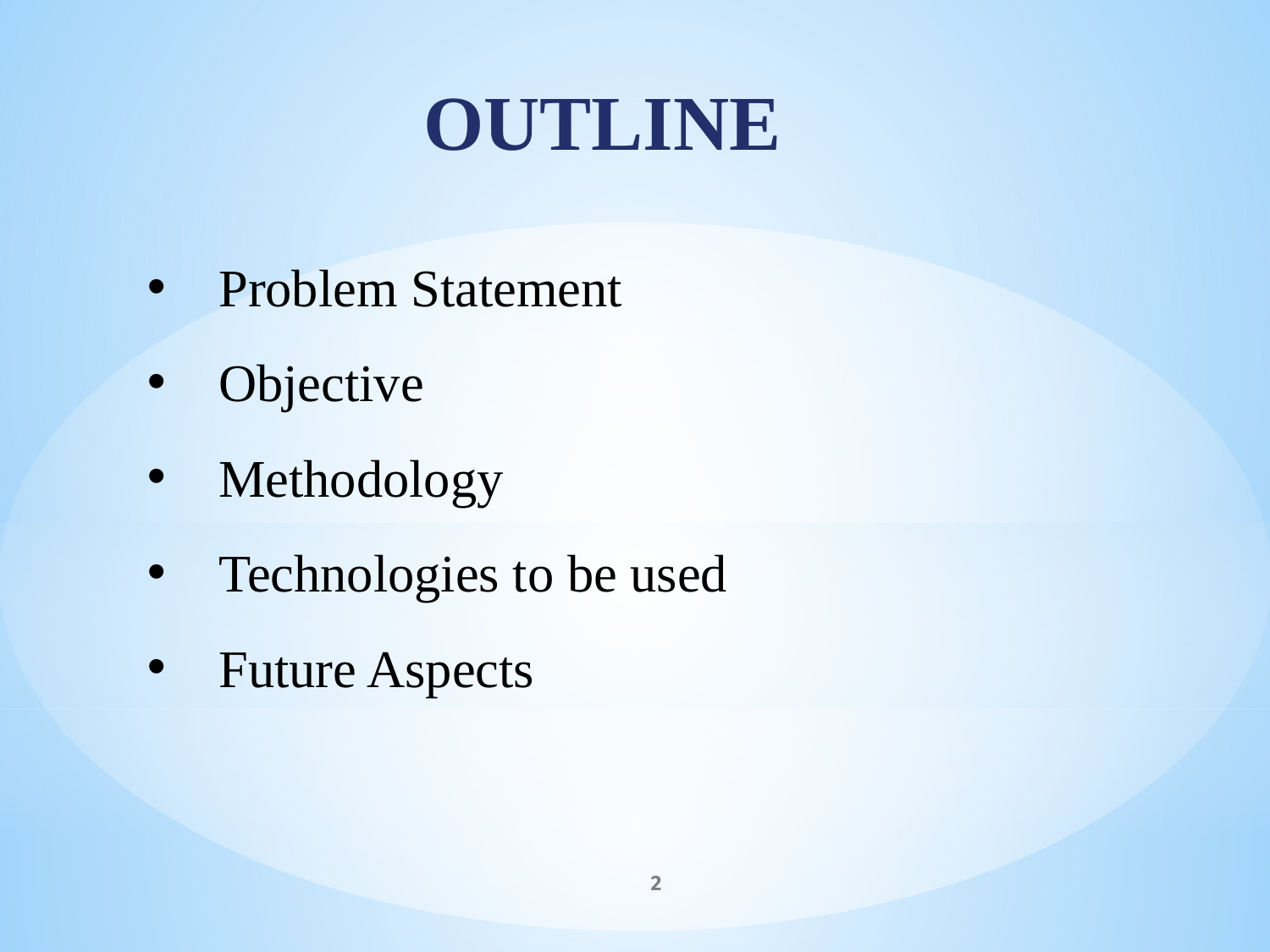

OUTLINE
Problem Statement
Objective
Methodology
Technologies to be used
Future Aspects
2